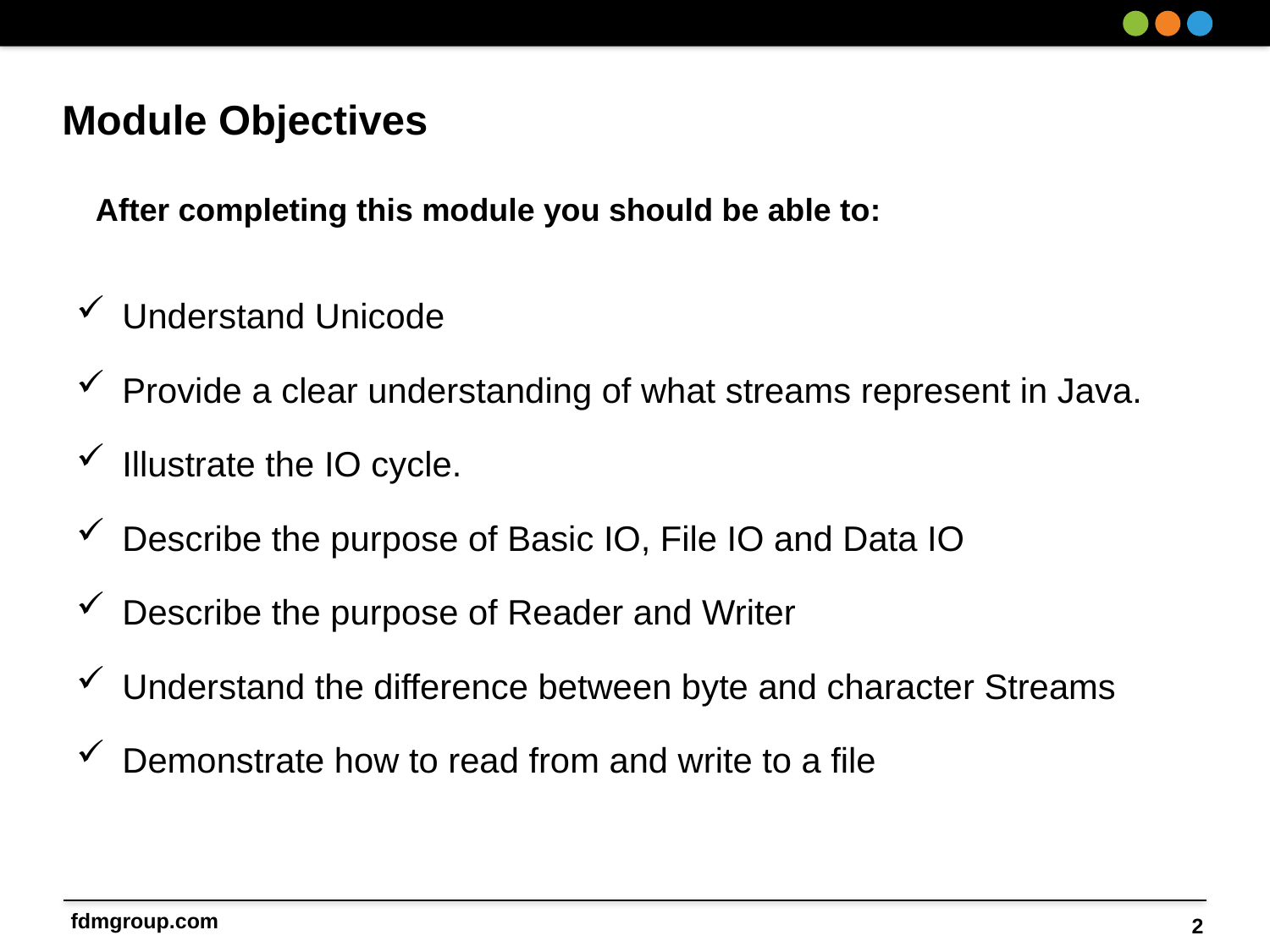

Understand Unicode
Provide a clear understanding of what streams represent in Java.
Illustrate the IO cycle.
Describe the purpose of Basic IO, File IO and Data IO
Describe the purpose of Reader and Writer
Understand the difference between byte and character Streams
Demonstrate how to read from and write to a file

2